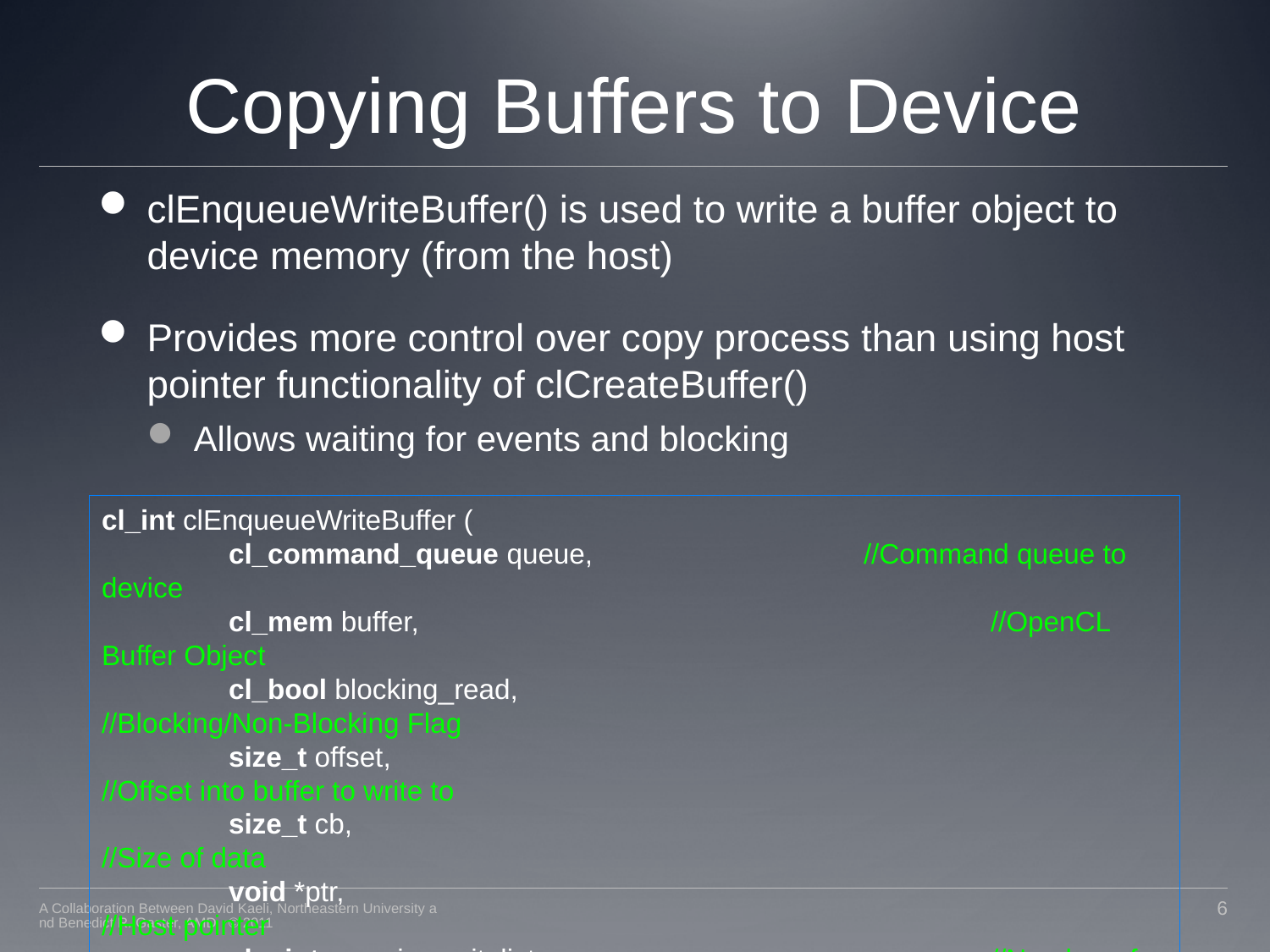

# Copying Buffers to Device
clEnqueueWriteBuffer() is used to write a buffer object to device memory (from the host)
Provides more control over copy process than using host pointer functionality of clCreateBuffer()
Allows waiting for events and blocking
cl_int clEnqueueWriteBuffer (
	cl_command_queue queue,			//Command queue to device
 	cl_mem buffer,					//OpenCL Buffer Object
 	cl_bool blocking_read,				//Blocking/Non-Blocking Flag
 	size_t offset,						//Offset into buffer to write to
 	size_t cb,							//Size of data
 	void *ptr,							//Host pointer
 	cl_uint num_in_wait_list,				//Number of events in wait list
 	const cl_event *  event_wait_list,		//Array of events to wait for
 	cl_event *event)					//Event handler for this function
A Collaboration Between David Kaeli, Northeastern University and Benedict R. Gaster, AMD   © 2011
6